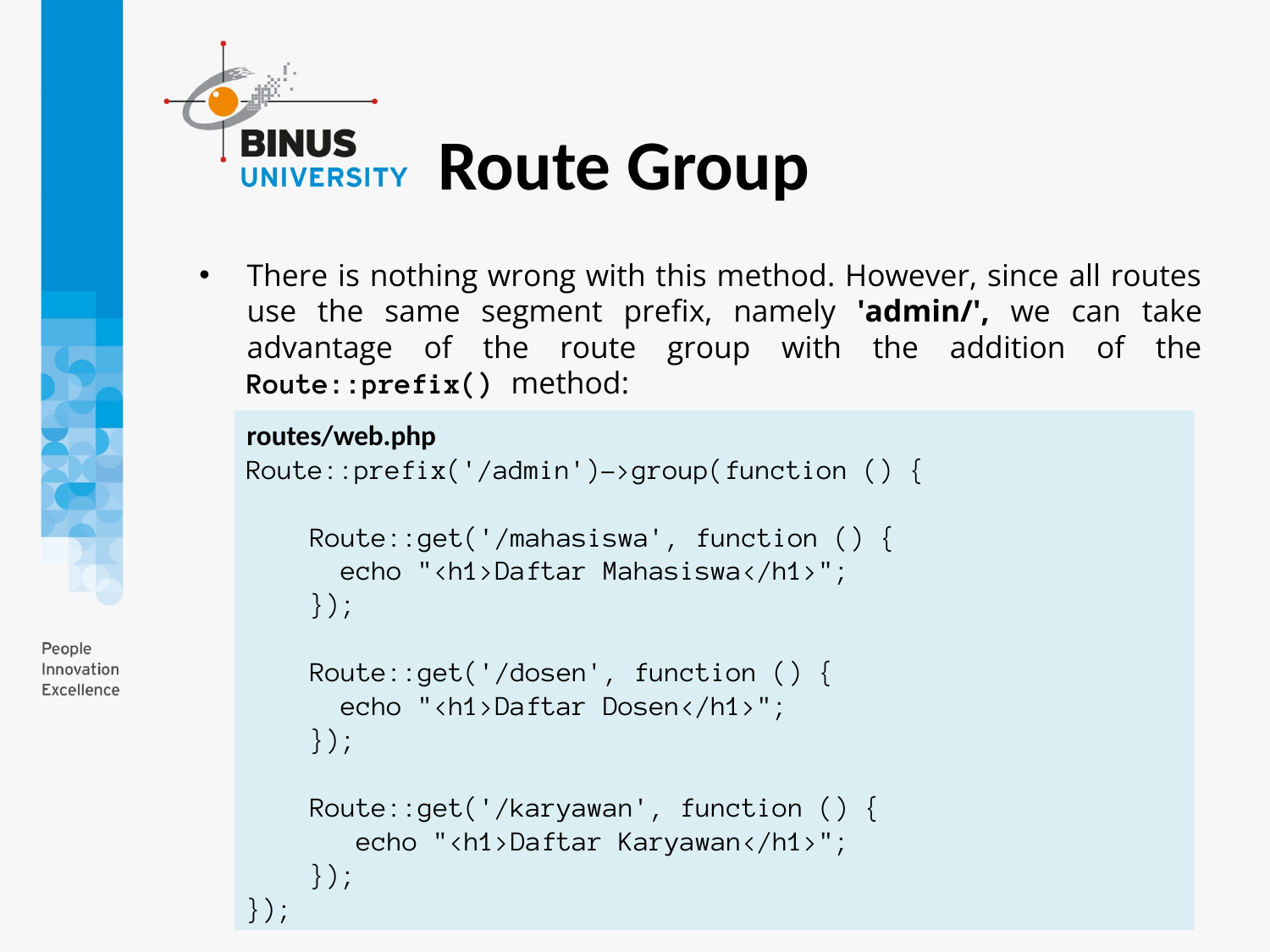

Route Group
There is nothing wrong with this method. However, since all routes use the same segment prefix, namely 'admin/', we can take advantage of the route group with the addition of the Route::prefix() method:
routes/web.php
Route::prefix('/admin')->group(function () {

Route::get('/mahasiswa', function () {
  echo "<h1>Daftar Mahasiswa</h1>";
});

Route::get('/dosen', function () {
  echo "<h1>Daftar Dosen</h1>";
});

Route::get('/karyawan', function () {
   echo "<h1>Daftar Karyawan</h1>";
});
});